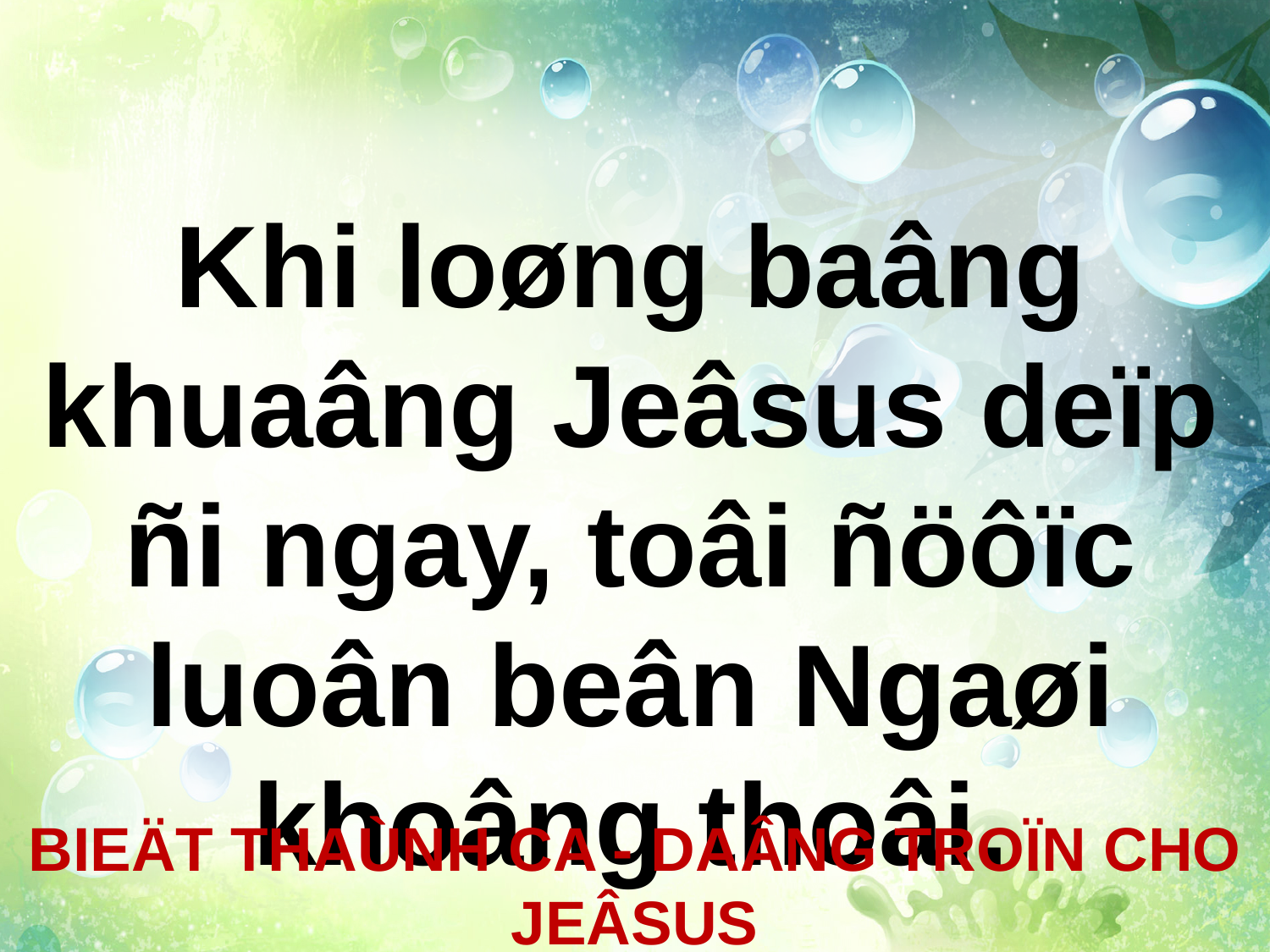

Khi loøng baâng khuaâng Jeâsus deïp ñi ngay, toâi ñöôïc luoân beân Ngaøi khoâng thoâi.
BIEÄT THAÙNH CA - DAÂNG TROÏN CHO JEÂSUS